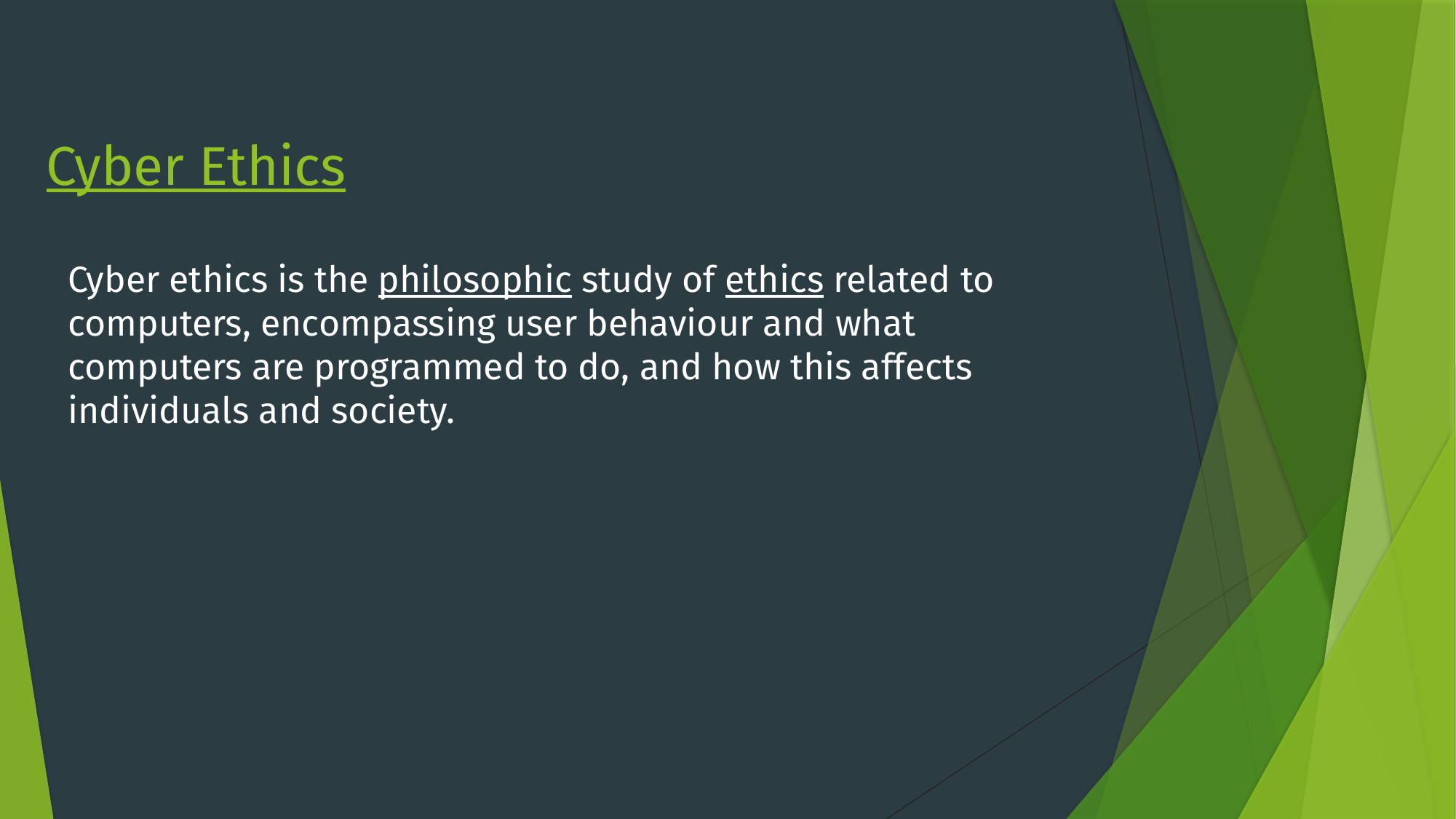

# Cyber Ethics
Cyber ethics is the philosophic study of ethics related to computers, encompassing user behaviour and what computers are programmed to do, and how this affects individuals and society.